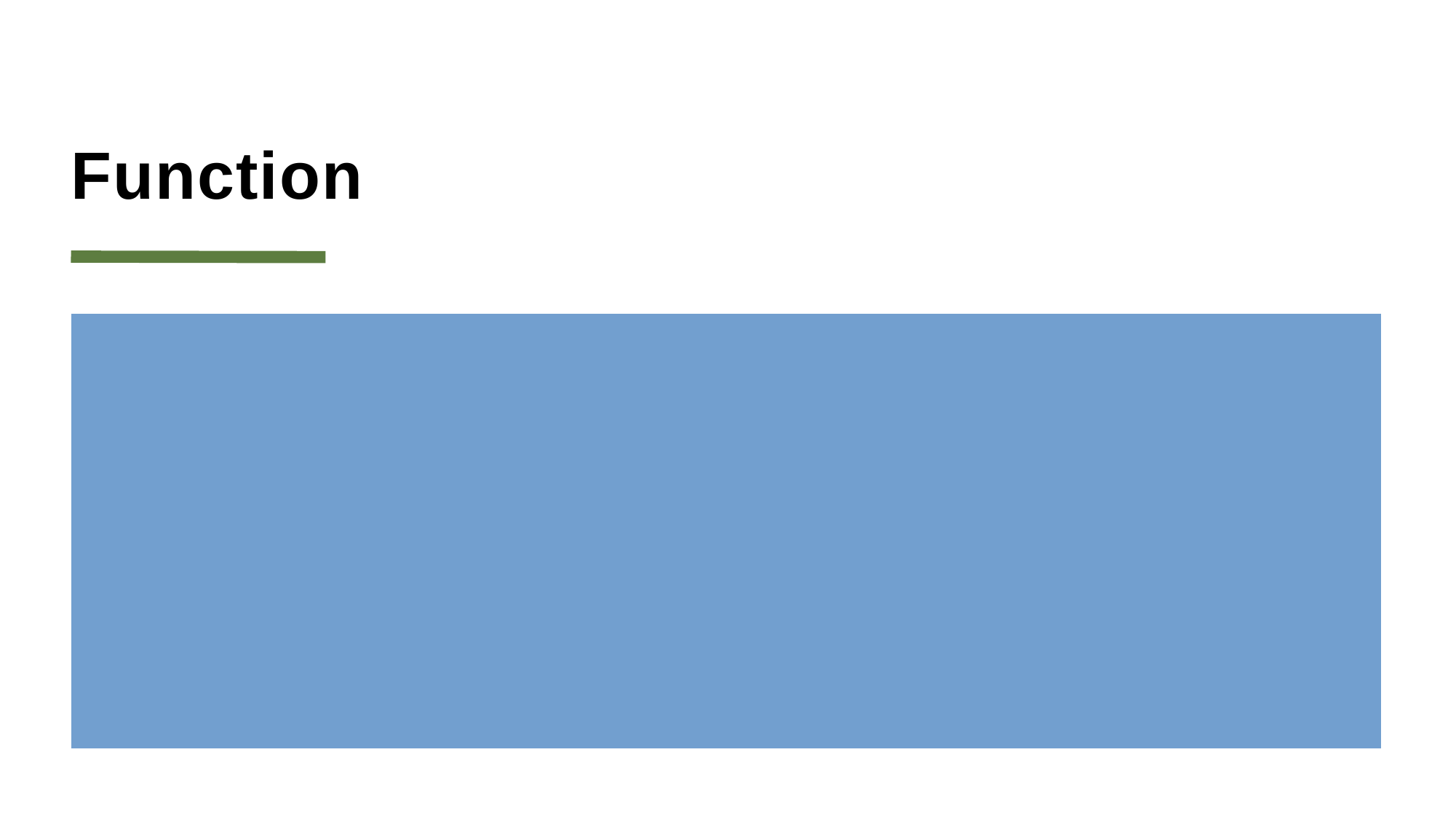

# Function
Calling of function
Open documentation and understand the function in terms of
What it does
What does input indicate
What does it return
How do you know failure or success.
We don’t need to know how the function does its job but what it does we should know.